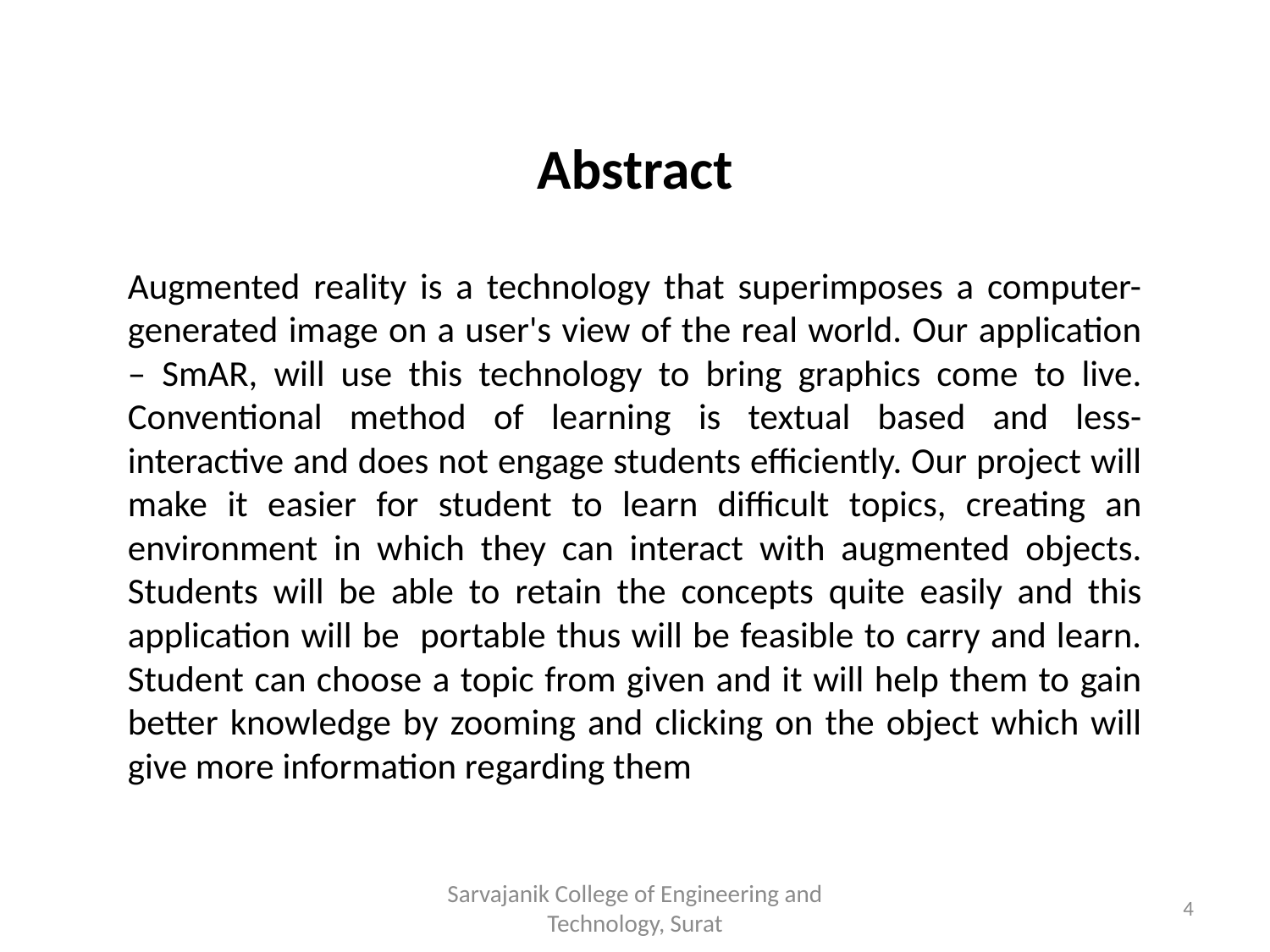

# Abstract
Augmented reality is a technology that superimposes a computer-generated image on a user's view of the real world. Our application – SmAR, will use this technology to bring graphics come to live. Conventional method of learning is textual based and less-interactive and does not engage students efficiently. Our project will make it easier for student to learn difficult topics, creating an environment in which they can interact with augmented objects. Students will be able to retain the concepts quite easily and this application will be  portable thus will be feasible to carry and learn. Student can choose a topic from given and it will help them to gain better knowledge by zooming and clicking on the object which will give more information regarding them
Sarvajanik College of Engineering and Technology, Surat
4